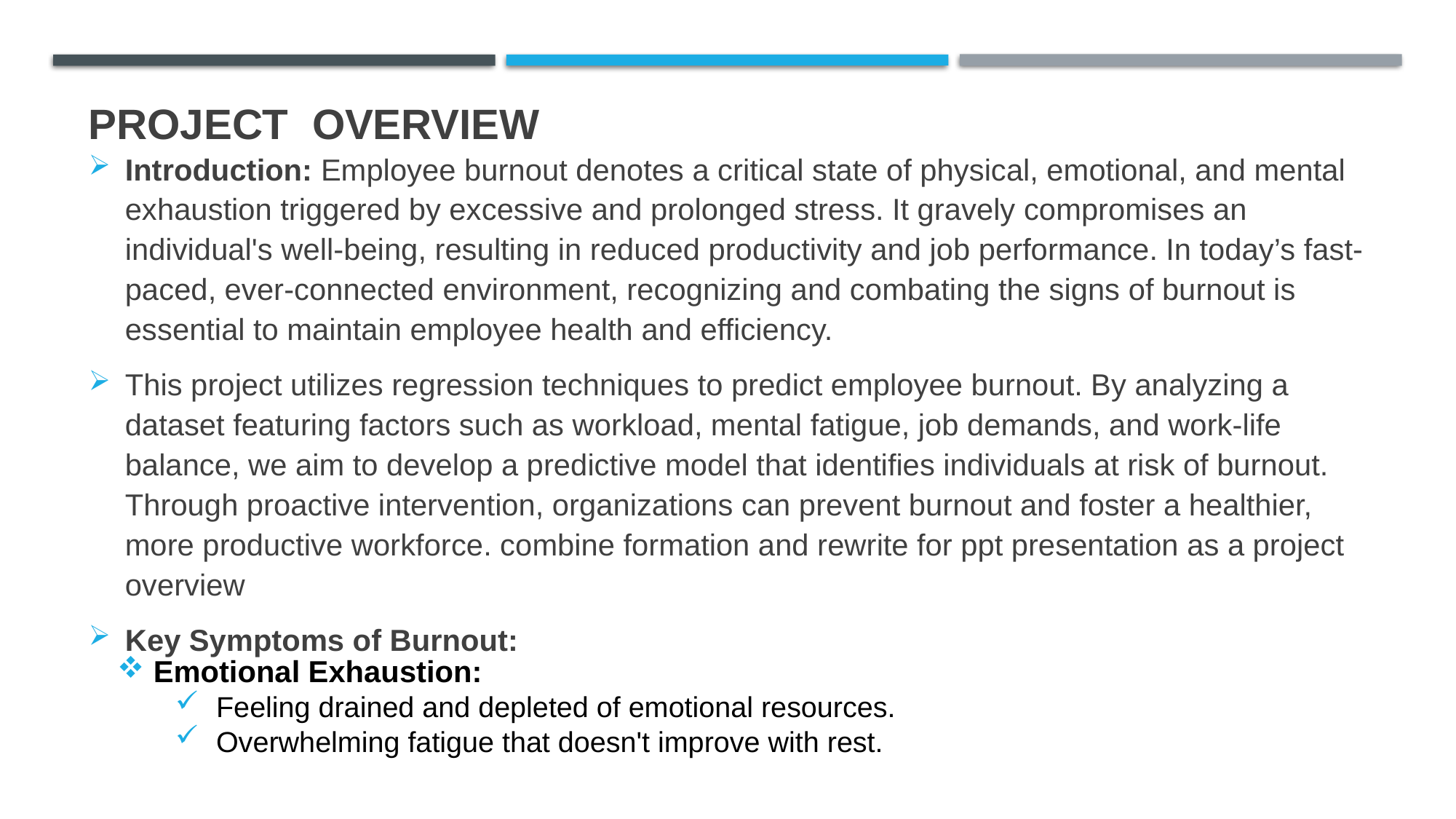

# PROJECT  OVERVIEW
Introduction: Employee burnout denotes a critical state of physical, emotional, and mental exhaustion triggered by excessive and prolonged stress. It gravely compromises an individual's well-being, resulting in reduced productivity and job performance. In today’s fast-paced, ever-connected environment, recognizing and combating the signs of burnout is essential to maintain employee health and efficiency.
This project utilizes regression techniques to predict employee burnout. By analyzing a dataset featuring factors such as workload, mental fatigue, job demands, and work-life balance, we aim to develop a predictive model that identifies individuals at risk of burnout. Through proactive intervention, organizations can prevent burnout and foster a healthier, more productive workforce. combine formation and rewrite for ppt presentation as a project overview
Key Symptoms of Burnout:
 Emotional Exhaustion:
Feeling drained and depleted of emotional resources.
Overwhelming fatigue that doesn't improve with rest.